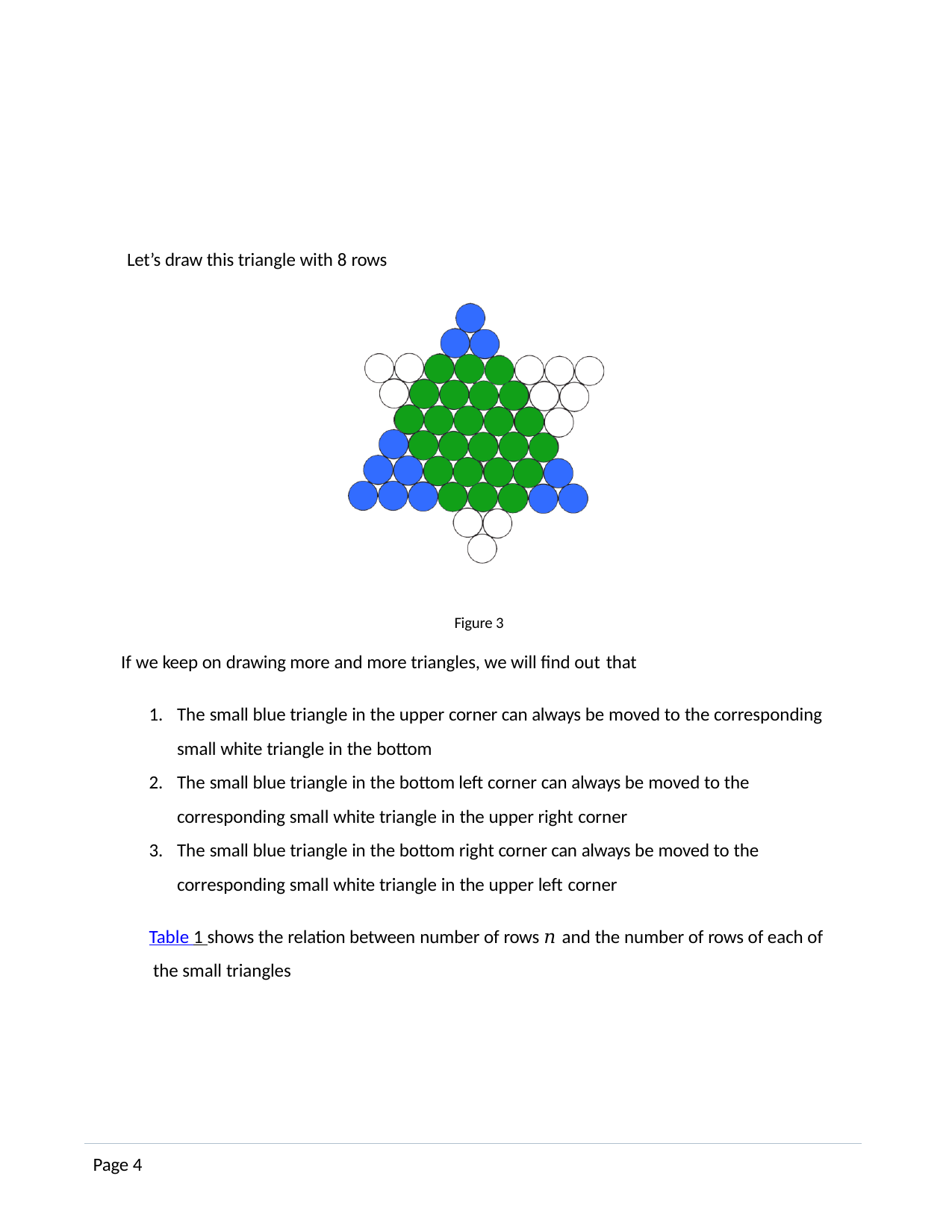

Let’s draw this triangle with 8 rows

Figure 3

If we keep on drawing more and more triangles, we will find out that

The small blue triangle in the upper corner can always be moved to the corresponding  small white triangle in the bottom
The small blue triangle in the bottom left corner can always be moved to the  corresponding small white triangle in the upper right corner
The small blue triangle in the bottom right corner can always be moved to the  corresponding small white triangle in the upper left corner

Table 1 shows the relation between number of rows 𝑛 and the number of rows of each of  the small triangles
Page 4